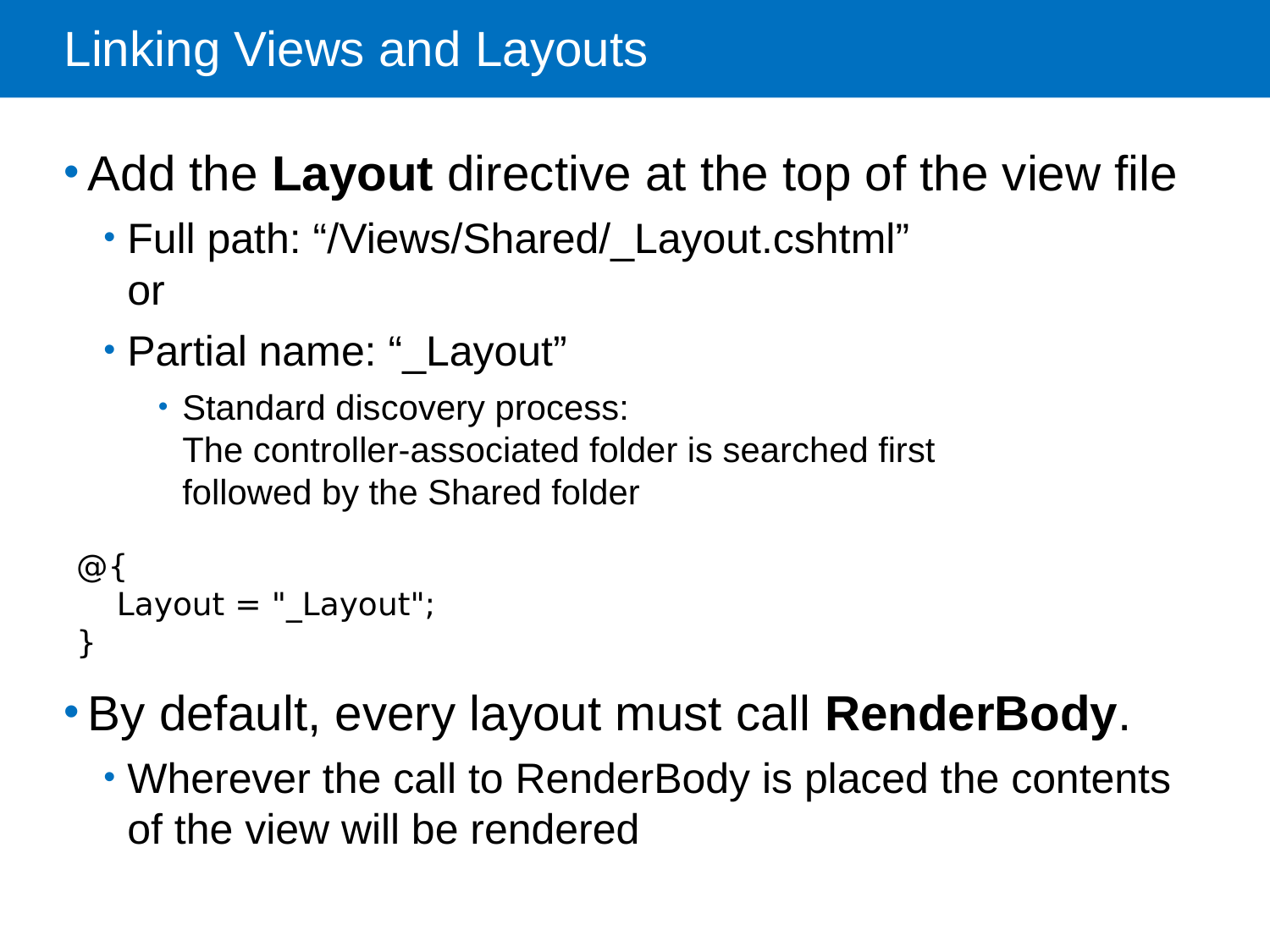

# Linking Views and Layouts
Add the Layout directive at the top of the view file
Full path: “/Views/Shared/_Layout.cshtml”
or
Partial name: “_Layout”
Standard discovery process:
The controller-associated folder is searched first
followed by the Shared folder

By default, every layout must call RenderBody.
Wherever the call to RenderBody is placed the contents of the view will be rendered
@{
    Layout = "_Layout";
}